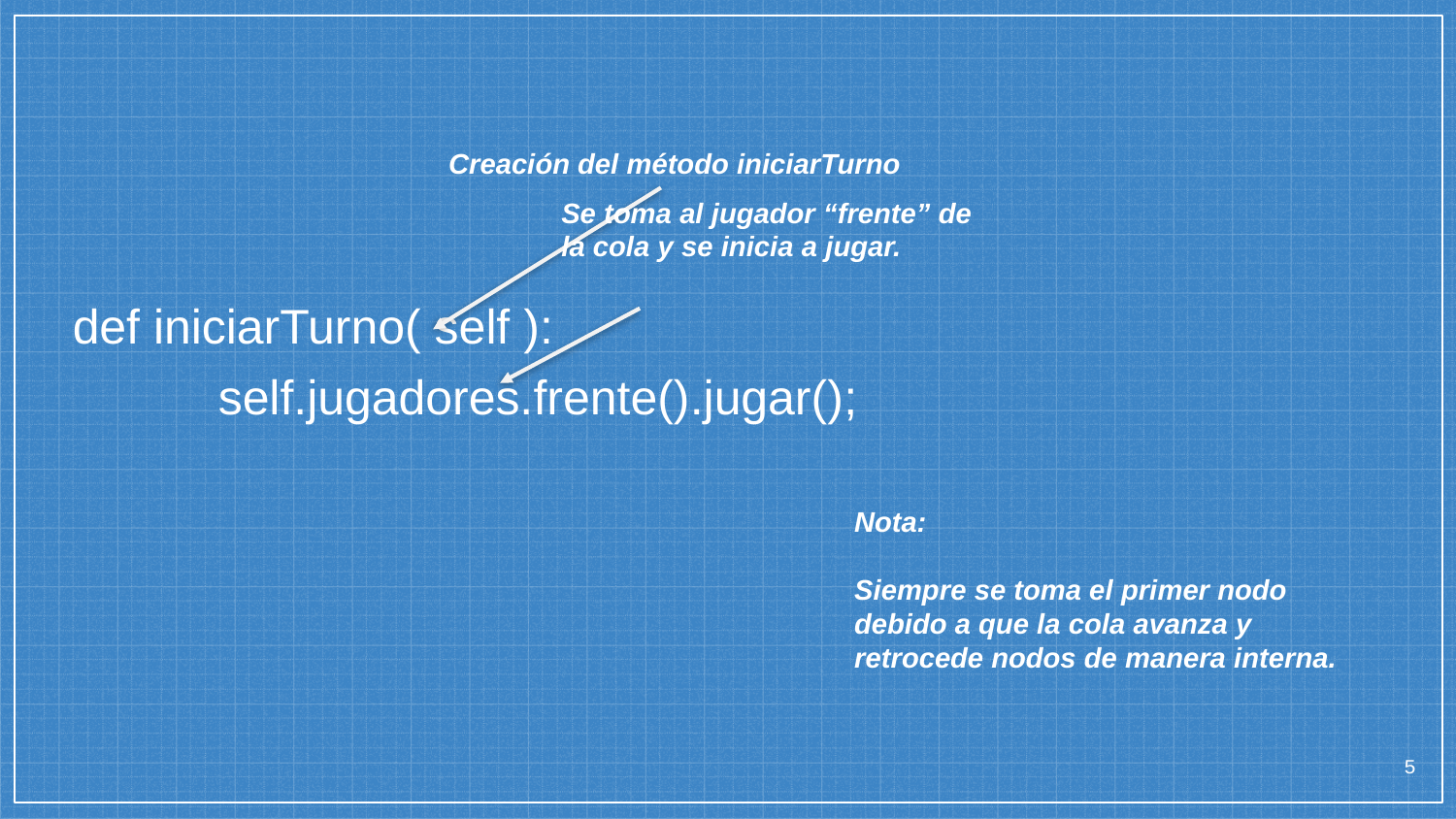

Creación del método iniciarTurno
Se toma al jugador “frente” de la cola y se inicia a jugar.
def iniciarTurno( self ):
	self.jugadores.frente().jugar();
Nota:

Siempre se toma el primer nodo debido a que la cola avanza y retrocede nodos de manera interna.
5